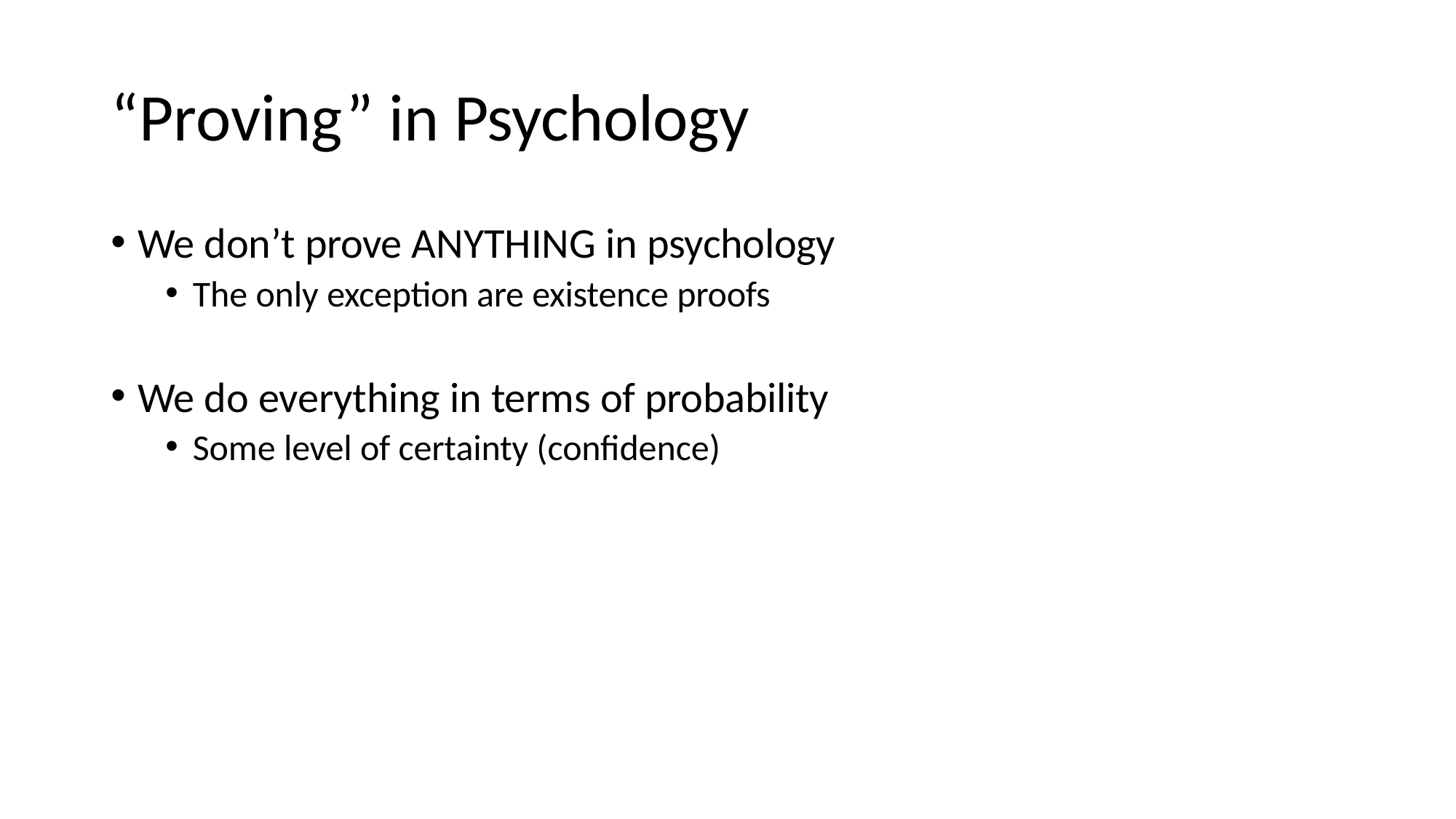

# “Proving” in Psychology
We don’t prove ANYTHING in psychology
The only exception are existence proofs

We do everything in terms of probability
Some level of certainty (confidence)